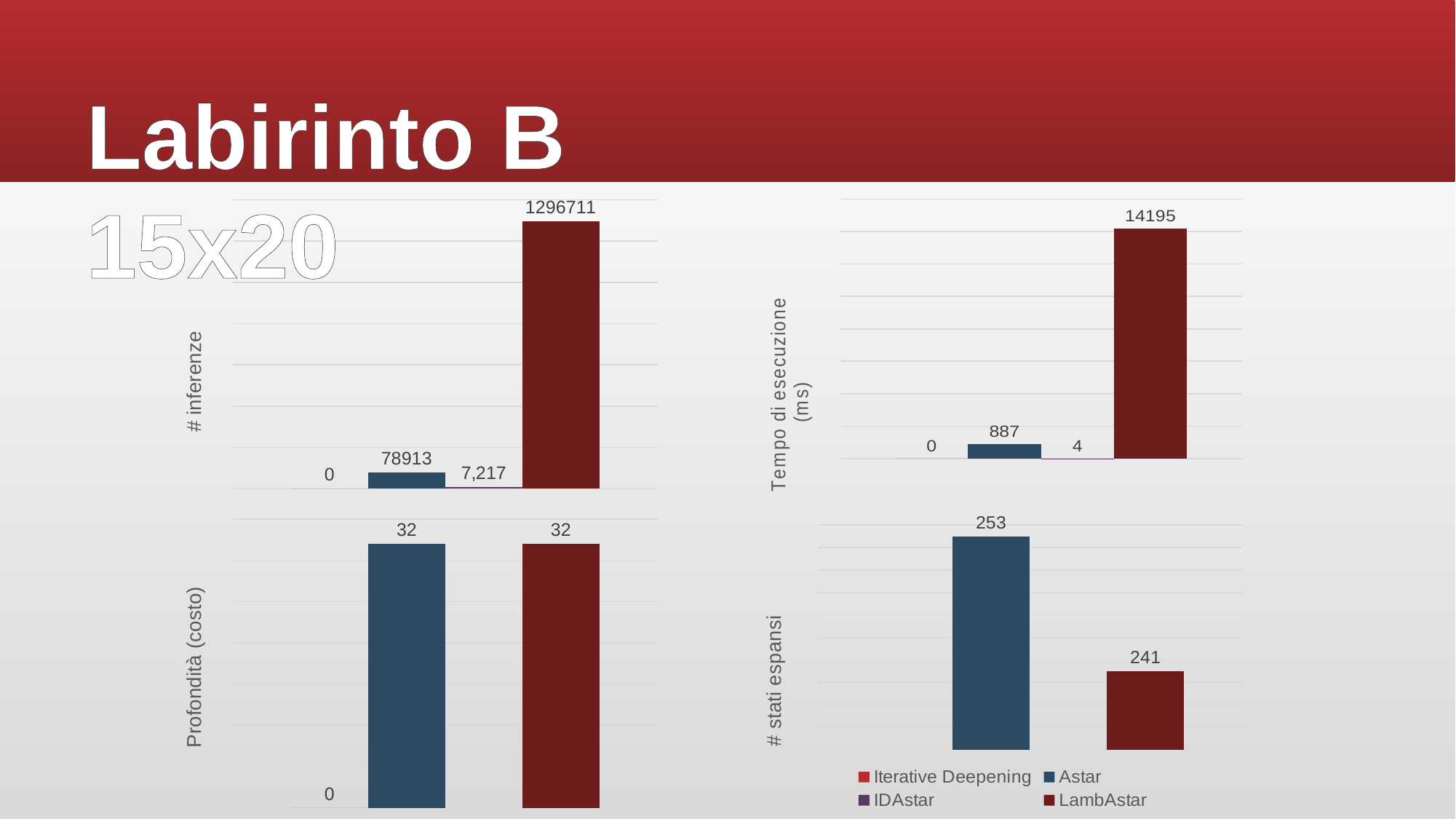

Labirinto B 15x20

### Chart

| Category | Iterative Deepening | Astar | IDAstar | LambAstar |
|---|---|---|---|---|
| Tempo d'esecuzione (s) | 0.0 | 887.0 | 4.0 | 14195.0 |

### Chart

| Category | Iterative Deepening | Astar | IDAstar | LambAstar |
|---|---|---|---|---|
| N°inferenze interprete | 0.0 | 78913.0 | 7217.0 | 1296711.0 |

### Chart

| Category | Iterative Deepening | Astar | IDAstar | LambAstar |
|---|---|---|---|---|
| Profondità / costo | 0.0 | 32.0 | None | 32.0 |

### Chart

| Category | Iterative Deepening | Astar | IDAstar | LambAstar |
|---|---|---|---|---|
| N° stati espansi | None | 253.0 | None | 241.0 |